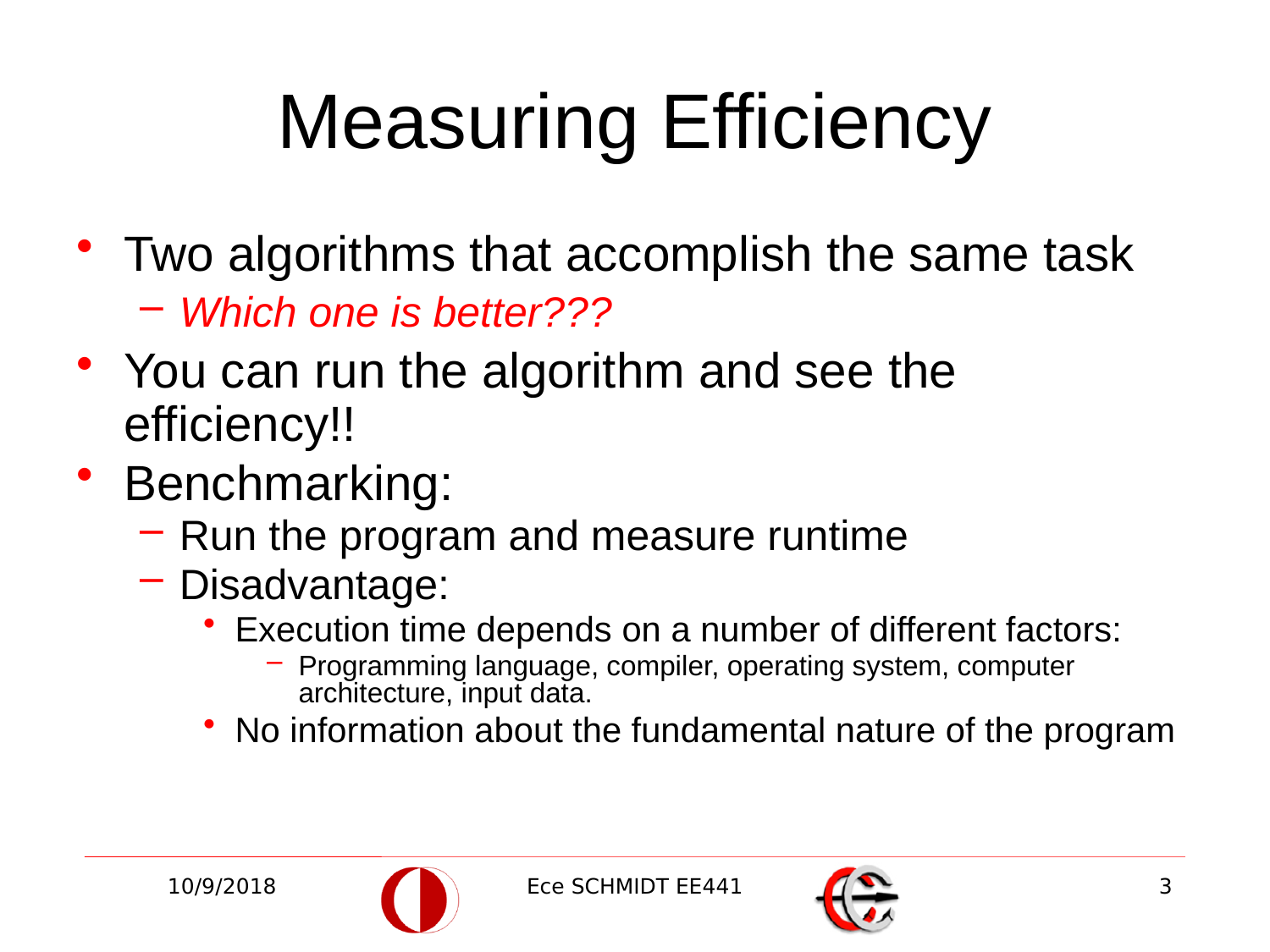

# Measuring Efficiency
Two algorithms that accomplish the same task
Which one is better???
You can run the algorithm and see the efficiency!!
Benchmarking:
Run the program and measure runtime
Disadvantage:
Execution time depends on a number of different factors:
Programming language, compiler, operating system, computer architecture, input data.
No information about the fundamental nature of the program
10/9/2018
Ece SCHMIDT EE441
3